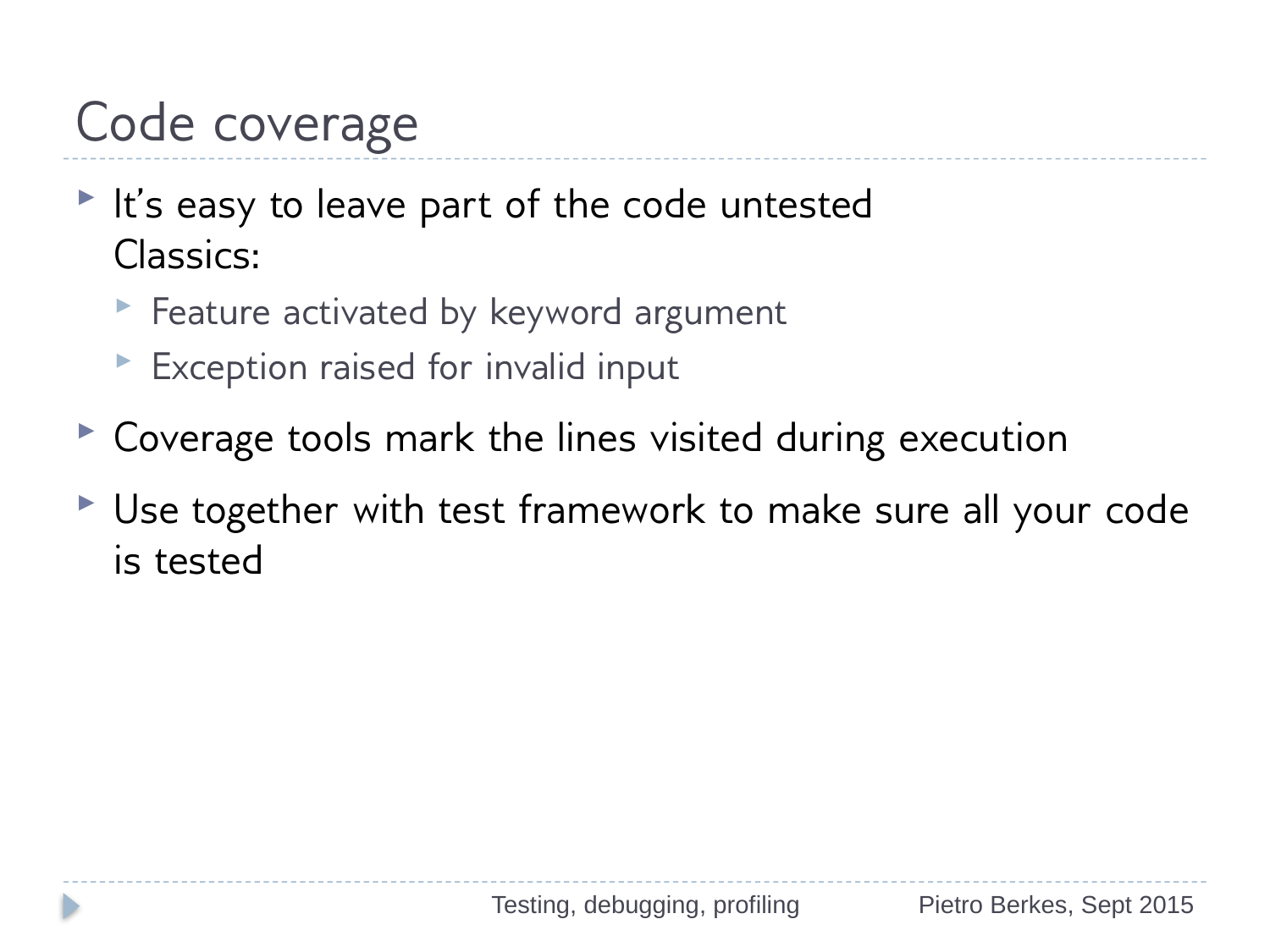

# Code coverage
It’s easy to leave part of the code untested
Classics:
Feature activated by keyword argument
Exception raised for invalid input
Coverage tools mark the lines visited during execution
Use together with test framework to make sure all your code is tested
Testing, debugging, profiling
Pietro Berkes, Sept 2015